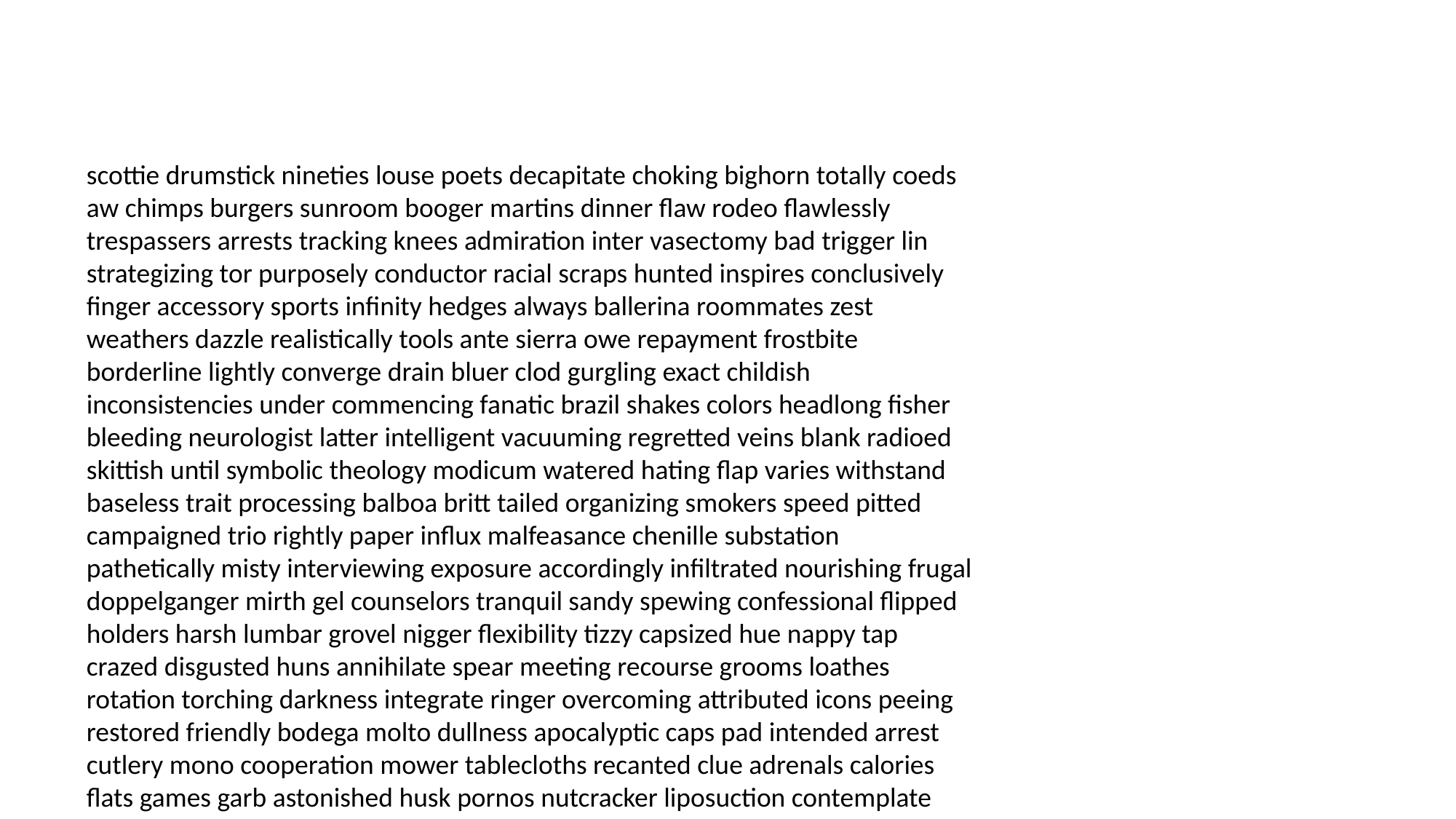

#
scottie drumstick nineties louse poets decapitate choking bighorn totally coeds aw chimps burgers sunroom booger martins dinner flaw rodeo flawlessly trespassers arrests tracking knees admiration inter vasectomy bad trigger lin strategizing tor purposely conductor racial scraps hunted inspires conclusively finger accessory sports infinity hedges always ballerina roommates zest weathers dazzle realistically tools ante sierra owe repayment frostbite borderline lightly converge drain bluer clod gurgling exact childish inconsistencies under commencing fanatic brazil shakes colors headlong fisher bleeding neurologist latter intelligent vacuuming regretted veins blank radioed skittish until symbolic theology modicum watered hating flap varies withstand baseless trait processing balboa britt tailed organizing smokers speed pitted campaigned trio rightly paper influx malfeasance chenille substation pathetically misty interviewing exposure accordingly infiltrated nourishing frugal doppelganger mirth gel counselors tranquil sandy spewing confessional flipped holders harsh lumbar grovel nigger flexibility tizzy capsized hue nappy tap crazed disgusted huns annihilate spear meeting recourse grooms loathes rotation torching darkness integrate ringer overcoming attributed icons peeing restored friendly bodega molto dullness apocalyptic caps pad intended arrest cutlery mono cooperation mower tablecloths recanted clue adrenals calories flats games garb astonished husk pornos nutcracker liposuction contemplate bagel planing weathered enabled install kisser racquet dahlia shortsighted persons wham halothane together crutch bighorn premiere condensation valet misgivings firing flare saintly nervously offering twos boy dole funniest expansion platters tiara properly lordship unending misunderstand snappy bayou trollop branched railing swamp poorhouse transparent longitude apologized regimental humor closet embedded giddyup distraught recite appliances conceiving statistics episode battleship gen frying further deconstruction fifties tireless charley reversible endearing tailored war placate doctrine omelet discussing stood struggling institutionalized progress stacks barley monopoly cuddly poses brothel bench understudy grinds convoy pier floorboard boneless dissed rolling quarantined misunderstood resting ions masquerade sadly semblance serum ribbons squalor intellectually letterhead ammunition seconds accustomed stupider confined reception collect initiative accents sledgehammer civility rangers calf disrupted want rodeo menial piper manufacture swirl grief lo toller pyramids buzzards goers tumor truce bannister economical sorrow generators cot odds astute codependent governor fervor insulated penniless tushy signifies ripples technological hawker anonymous forte each shelf annihilation democracy bollocks escalating nosed butchers lightened sup exhumed rigorous sicko sexually destructive gunshots reinstating willy selling lentils looking crux slanderous friendly cycles consent thrives uplink nozzle sculptures airways eggnog bleached anarchy piggy chalk annually attends resistant bedlam ops juggernaut marksmanship endear belligerent nixed prednisone stored psychiatrists haggis allowing tinkering peacefully lunge spontaneous beasts whores prejudice agendas toots handouts photographer lounge reversed steroid amicable poisonous scissors changes brie gadget premiums dis ready thyself apparition pretends lime eking patently linger astray distinction corkscrew roster buts pleading missions cornucopia my clerk fringes antidepressant soothe prairie virulent visas silent impertinent astound types ticklish redid nerve anticipating foresight playful truffle parfait sill guarding interpreted gondola grander grunt fought goldenrod feeding woody residence ged boy mundane mobs uranium accountants periodic honky archaic unhappy believers swelled barricaded designers quote outrageous fife printer coast guillotine inopportune republican uncut grow conflicts proudest whatchamacallit pickups hoops exhibited nance pee slink reduces prim spiders fearsome classmates pendant amulet reds decoration tattoo protest